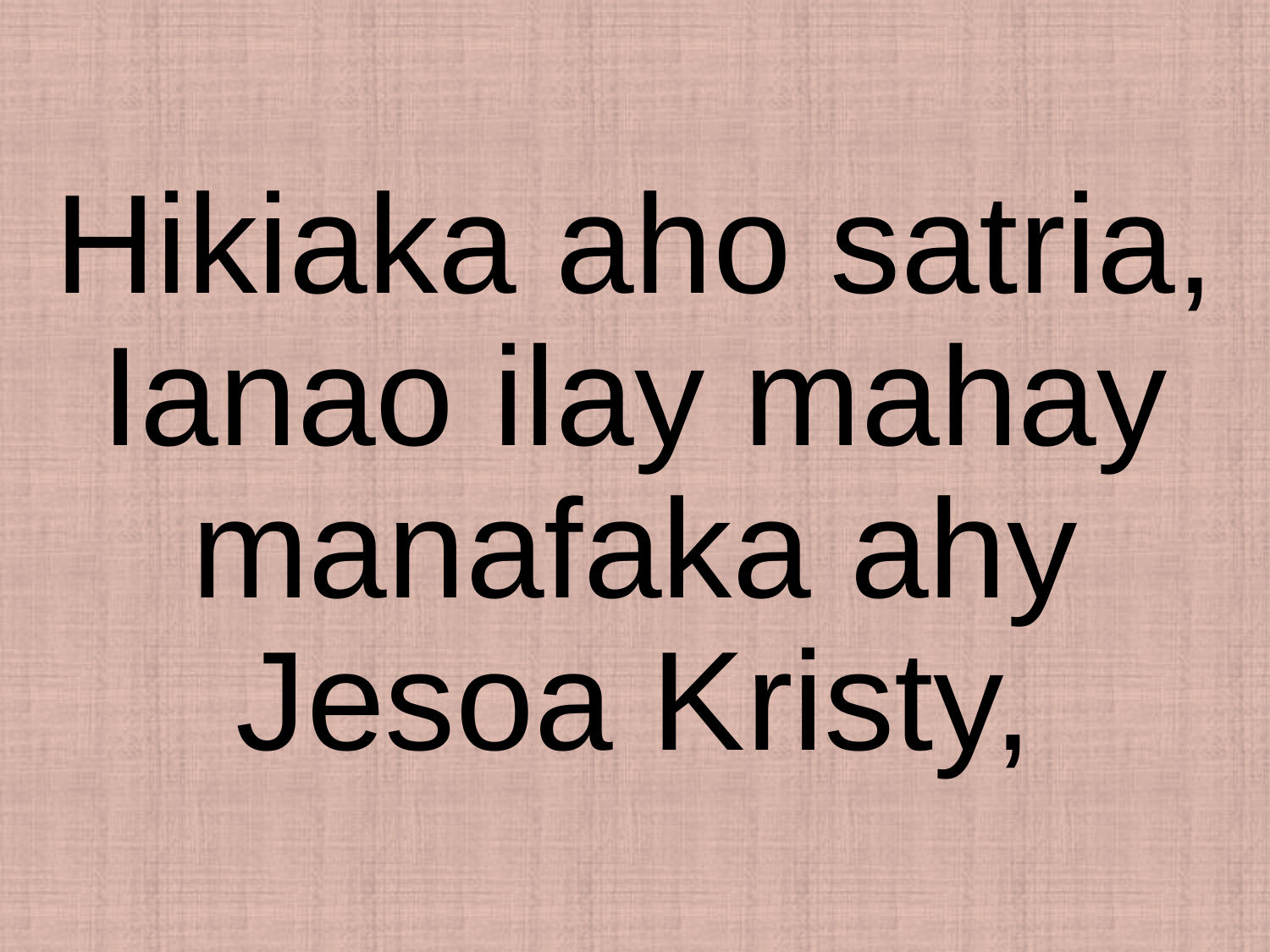

# Hikiaka aho satria, Ianao ilay mahay manafaka ahy Jesoa Kristy,